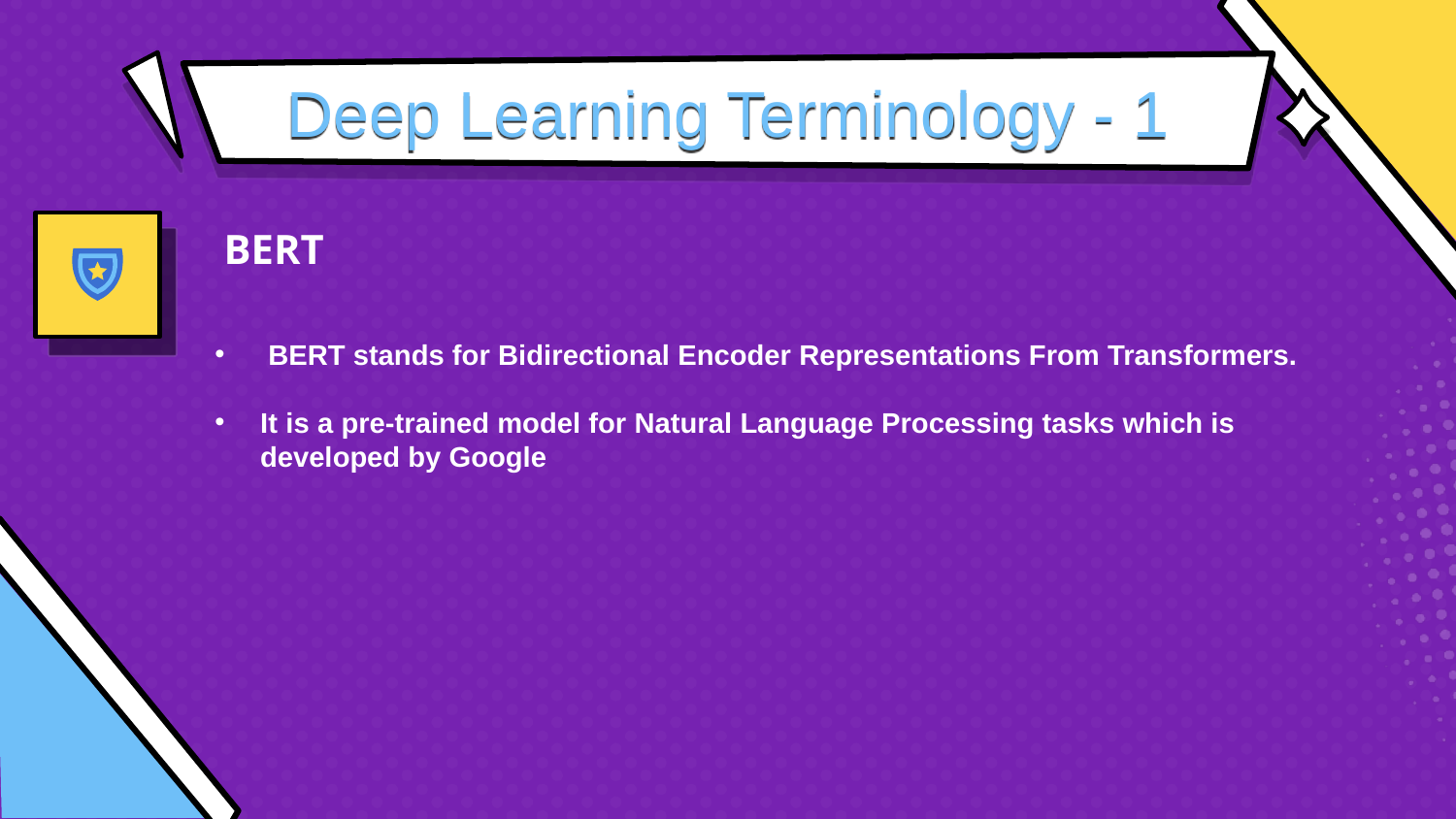

# Deep Learning Terminology - 1

BERT

 BERT stands for Bidirectional Encoder Representations From Transformers.

It is a pre-trained model for Natural Language Processing tasks which is developed by Google